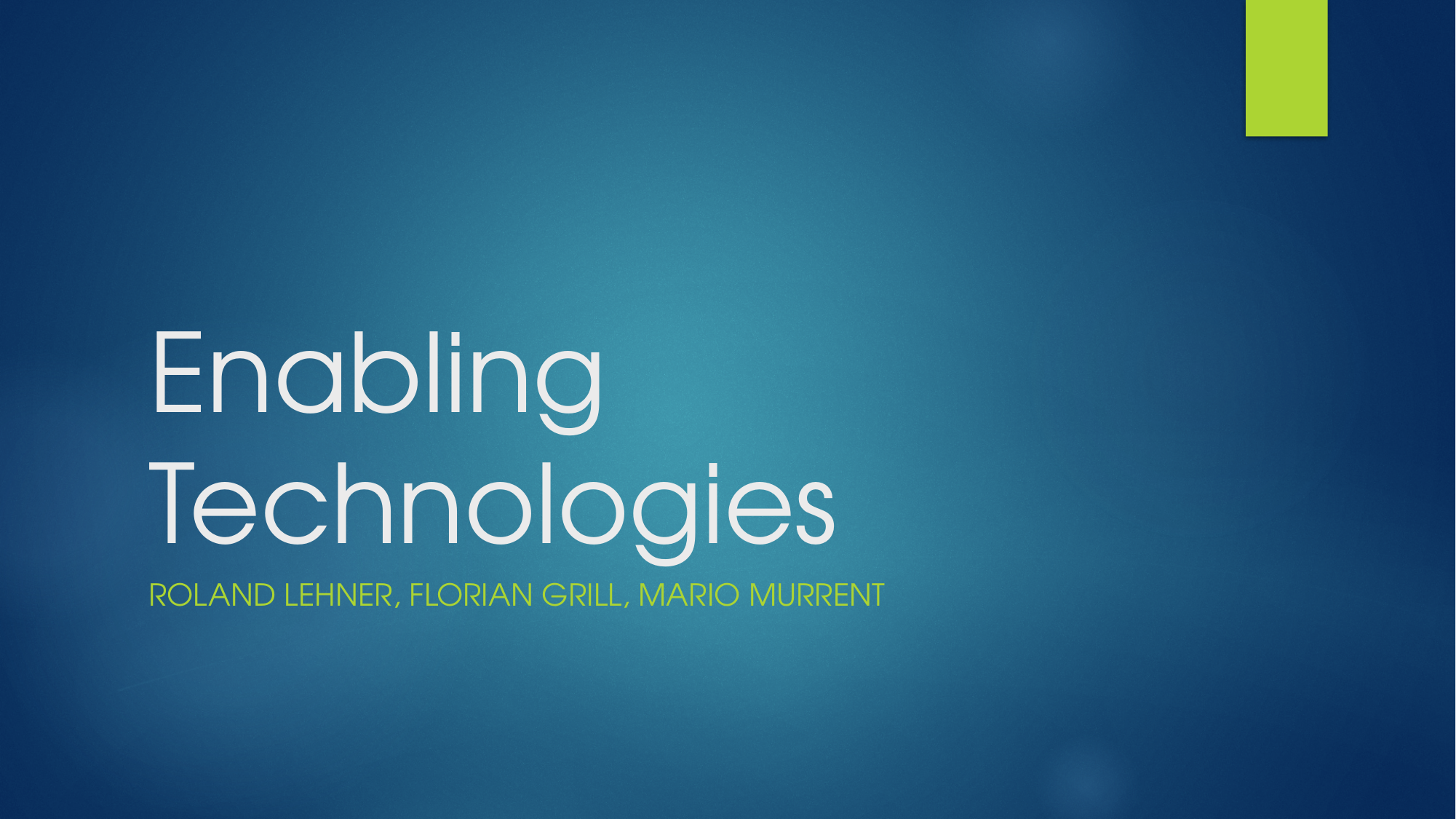

# Enabling Technologies
Roland Lehner, Florian Grill, Mario Murrent